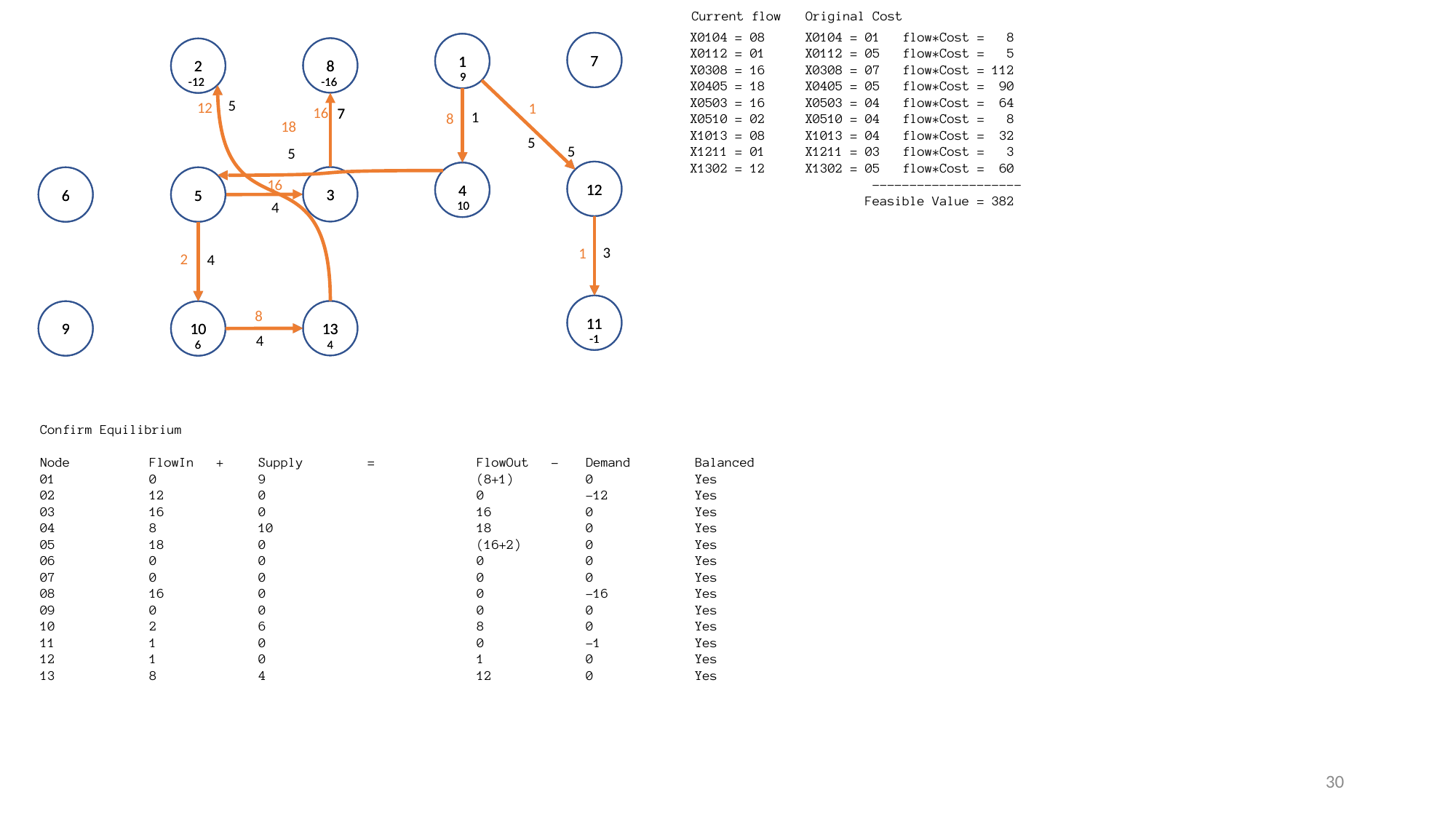

Current flow
Original Cost
X0104 = 08
X0112 = 01
X0308 = 16
X0405 = 18
X0503 = 16
X0510 = 02
X1013 = 08
X1211 = 01
X1302 = 12
X0104 = 01   flow*Cost =   8
X0112 = 05   flow*Cost =   5
X0308 = 07   flow*Cost = 112
X0405 = 05   flow*Cost =  90
X0503 = 04   flow*Cost =  64
X0510 = 04   flow*Cost =   8
X1013 = 04   flow*Cost =  32
X1211 = 03   flow*Cost =   3
X1302 = 05   flow*Cost =  60
         --------------------
        Feasible Value = 382
7
1
9
8
-16
2
-12
5
7
1
5
5
12
4
10
3
6
5
4
3
4
11
-1
13
4
9
10
6
4
7
1
9
8
-16
2
-12
12
7
8
18
5
12
4
10
3
6
5
1
2
11
-1
8
13
4
9
10
6
1
16
16
Confirm Equilibrium

Node	FlowIn   +	Supply	=	FlowOut   -	Demand	Balanced
01	0	9		(8+1)	0	Yes
02	12	0		0	-12	Yes
03	16	0		16	0	Yes
04	8	10		18	0	Yes
05	18	0		(16+2)	0	Yes
06	0	0		0	0	Yes
07	0	0		0	0	Yes
08	16	0		0	-16	Yes
09	0	0		0	0	Yes
10	2	6		8	0	Yes
11	1	0		0	-1	Yes
12	1	0		1	0	Yes
13	8	4		12	0	Yes
30